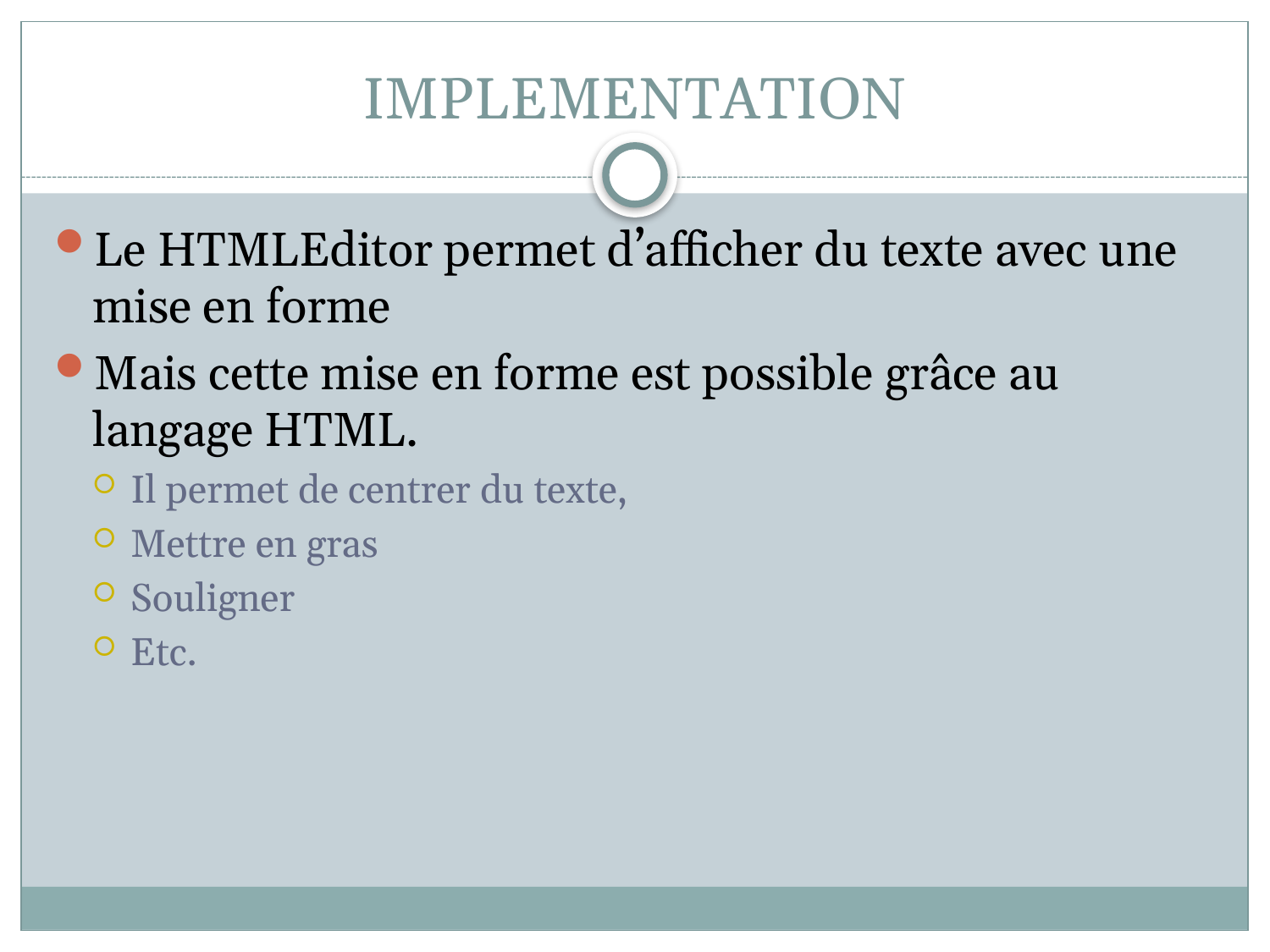

# IMPLEMENTATION
Le HTMLEditor permet d’afficher du texte avec une mise en forme
Mais cette mise en forme est possible grâce au langage HTML.
Il permet de centrer du texte,
Mettre en gras
Souligner
Etc.